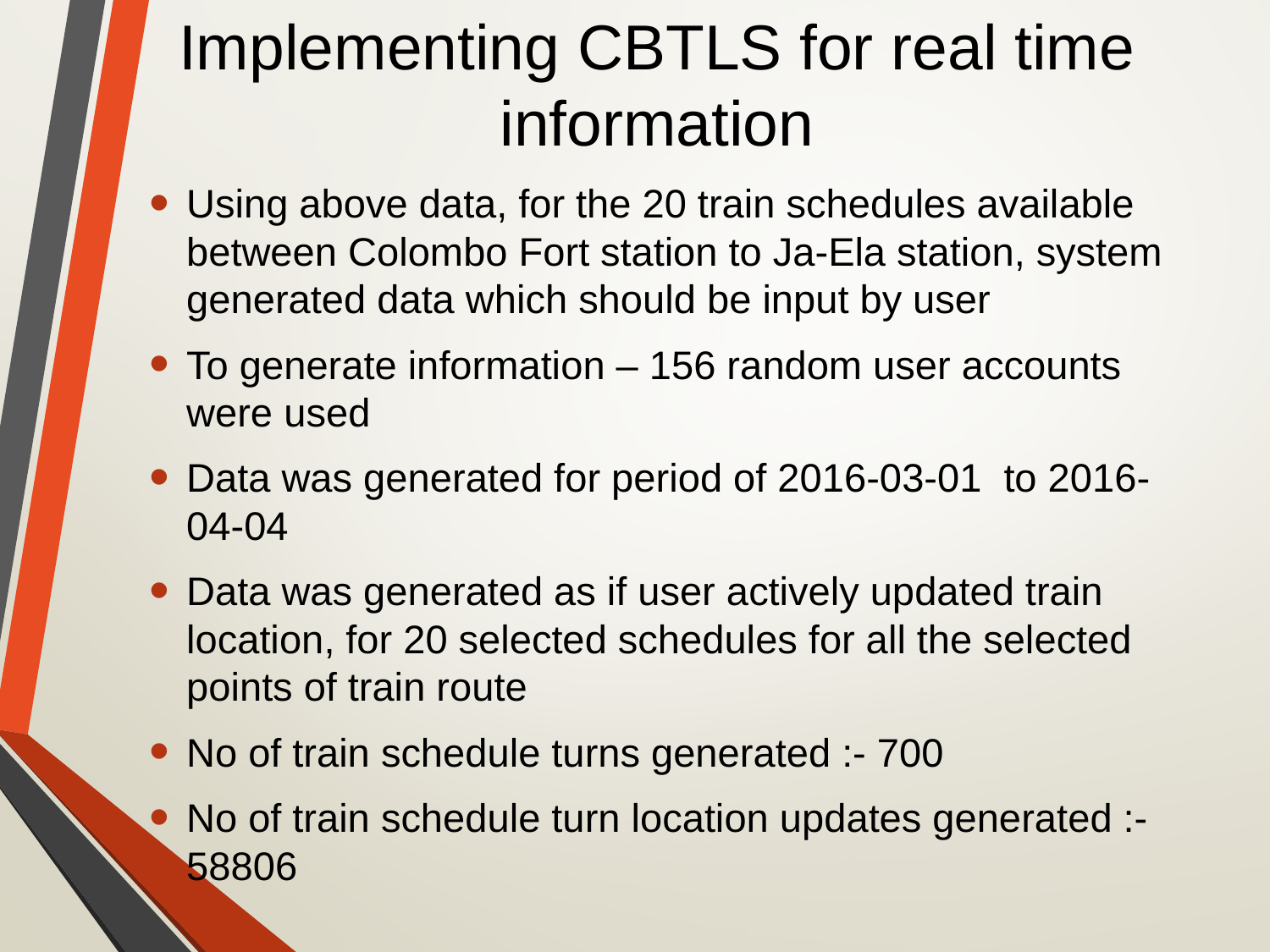

# Implementing CBTLS for real time information
Using above data, for the 20 train schedules available between Colombo Fort station to Ja-Ela station, system generated data which should be input by user
To generate information – 156 random user accounts were used
Data was generated for period of 2016-03-01  to 2016-04-04
Data was generated as if user actively updated train location, for 20 selected schedules for all the selected points of train route
No of train schedule turns generated :- 700
No of train schedule turn location updates generated :- 58806